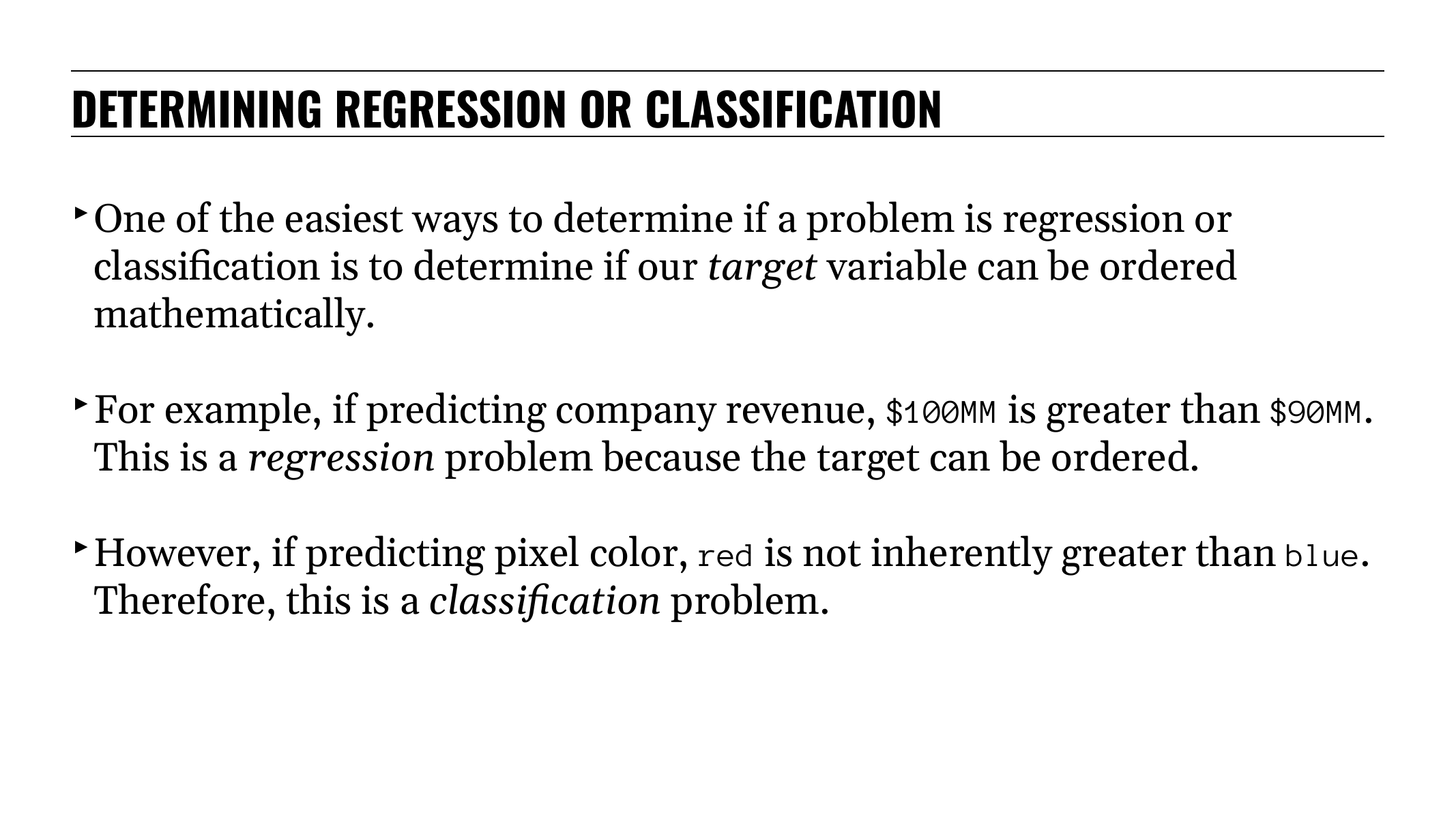

DETERMINING REGRESSION OR CLASSIFICATION

One of the easiest ways to determine if a problem is regression or classification is to determine if our target variable can be ordered mathematically.

For example, if predicting company revenue, $100MM is greater than $90MM.  This is a regression problem because the target can be ordered.

However, if predicting pixel color, red is not inherently greater than blue.  Therefore, this is a classification problem.